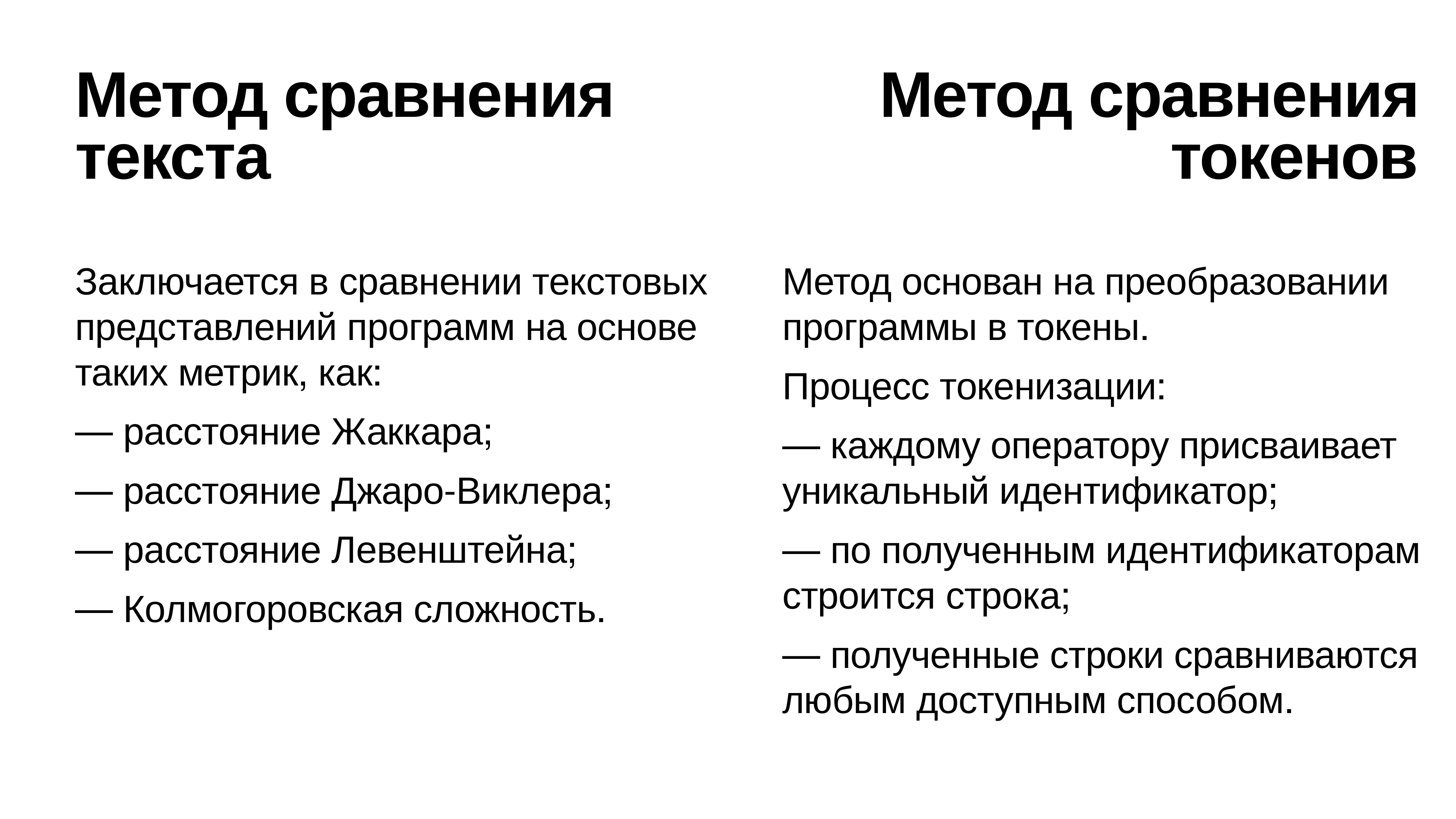

# Метод сравнения текста
Метод сравнения токенов
Заключается в сравнении текстовых представлений программ на основе таких метрик, как:
— расстояние Жаккара;
— расстояние Джаро-Виклера;
— расстояние Левенштейна;
— Колмогоровская сложность.
Метод основан на преобразовании программы в токены.
Процесс токенизации:
— каждому оператору присваивает уникальный идентификатор;
— по полученным идентификаторам строится строка;
— полученные строки сравниваются любым доступным способом.